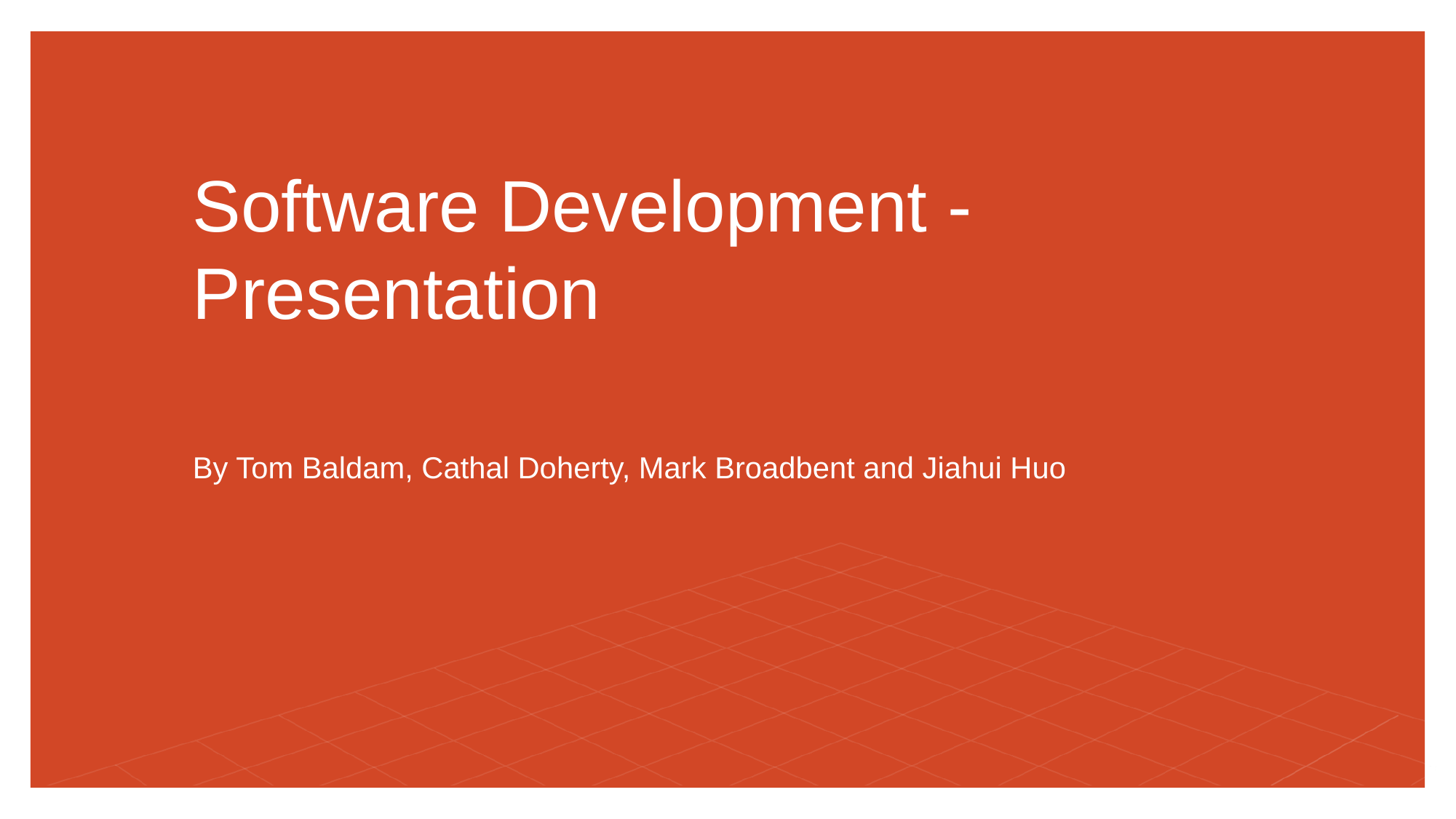

# Software Development -Presentation
By Tom Baldam, Cathal Doherty, Mark Broadbent and Jiahui Huo